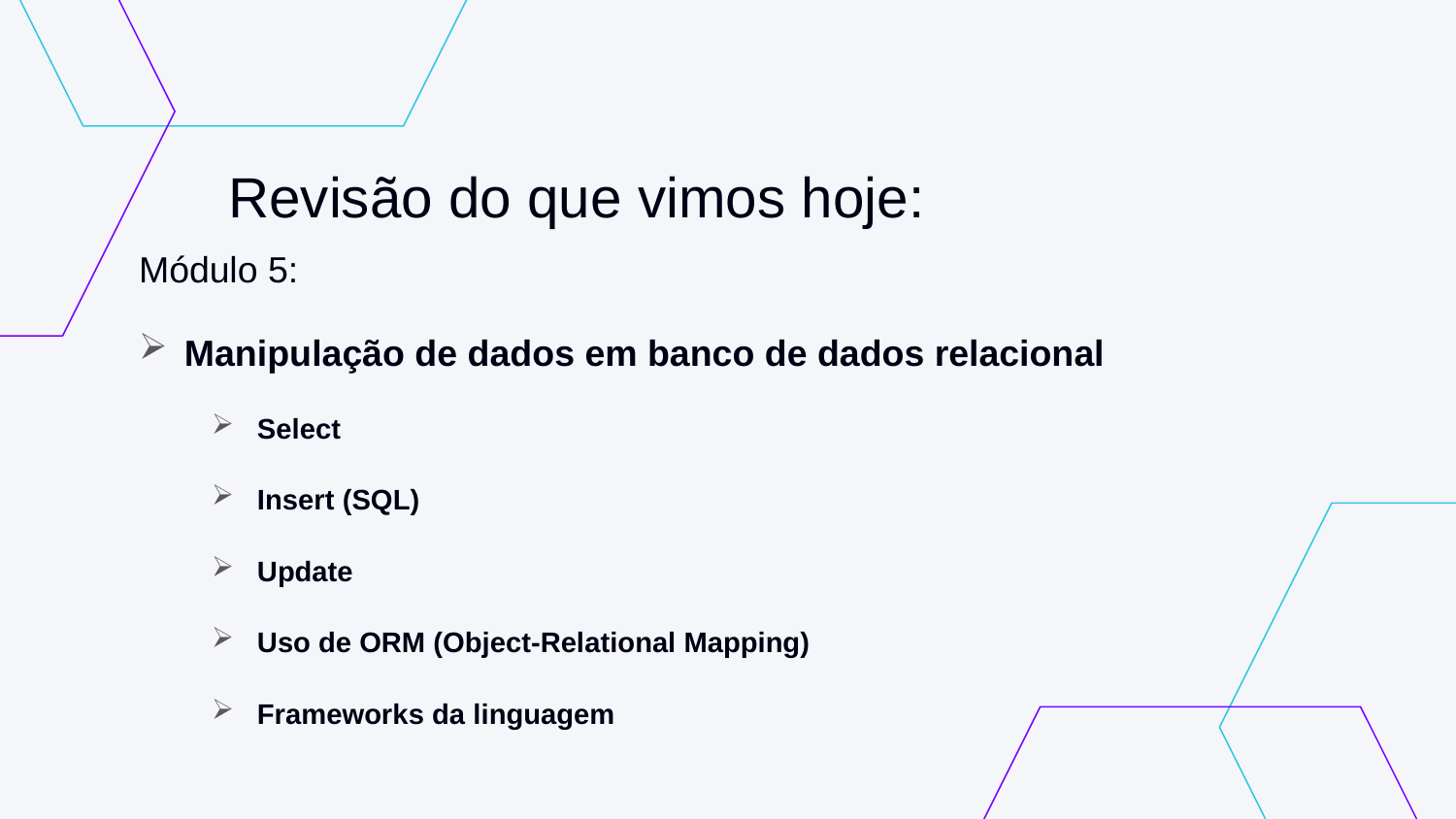

# Revisão do que vimos hoje:
Módulo 5:
Manipulação de dados em banco de dados relacional
Select
Insert (SQL)
Update
Uso de ORM (Object-Relational Mapping)
Frameworks da linguagem